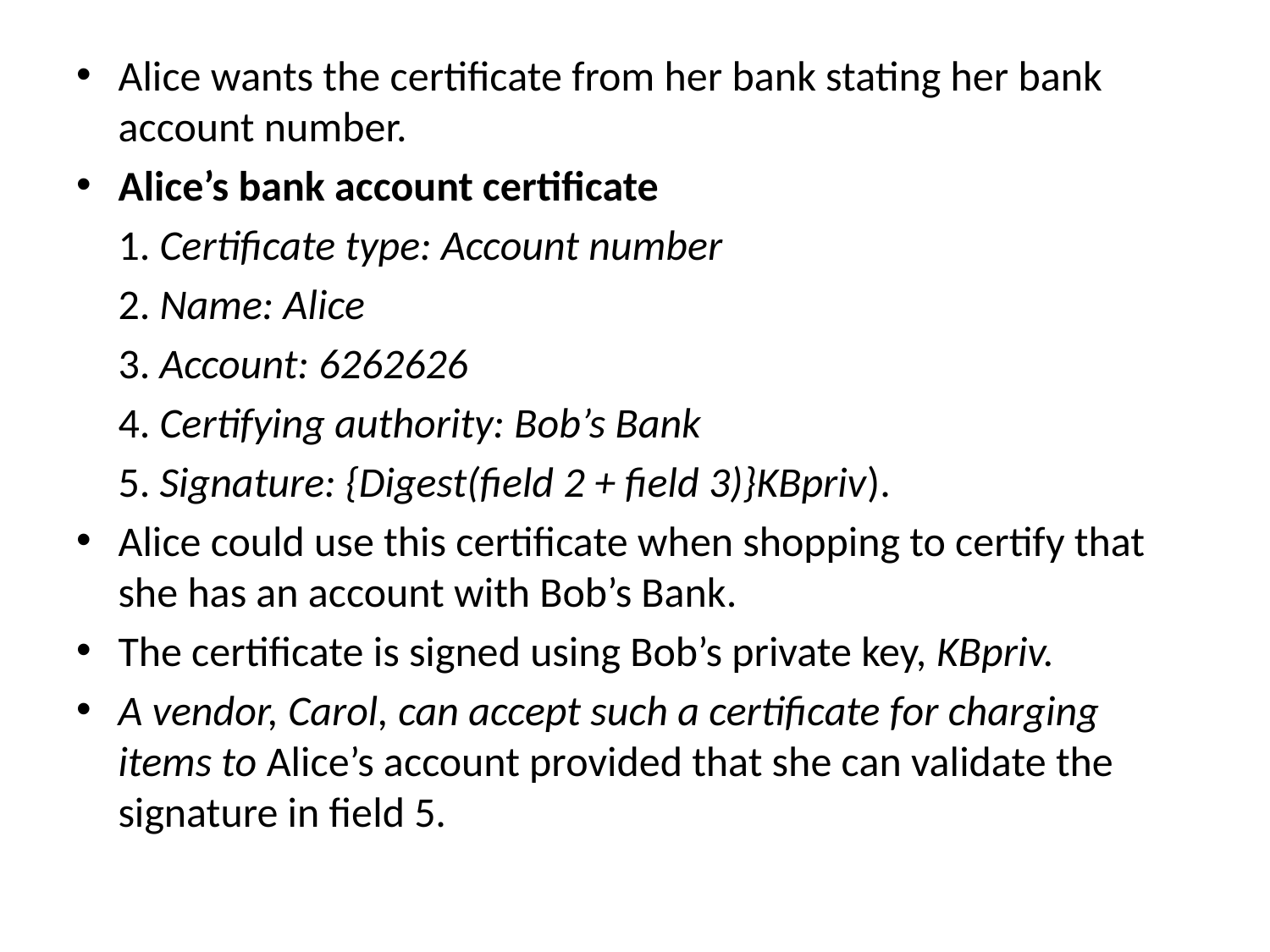

Alice wants the certificate from her bank stating her bank account number.
Alice’s bank account certificate
	1. Certificate type: Account number
	2. Name: Alice
	3. Account: 6262626
	4. Certifying authority: Bob’s Bank
	5. Signature: {Digest(field 2 + field 3)}KBpriv).
Alice could use this certificate when shopping to certify that she has an account with Bob’s Bank.
The certificate is signed using Bob’s private key, KBpriv.
A vendor, Carol, can accept such a certificate for charging items to Alice’s account provided that she can validate the signature in field 5.